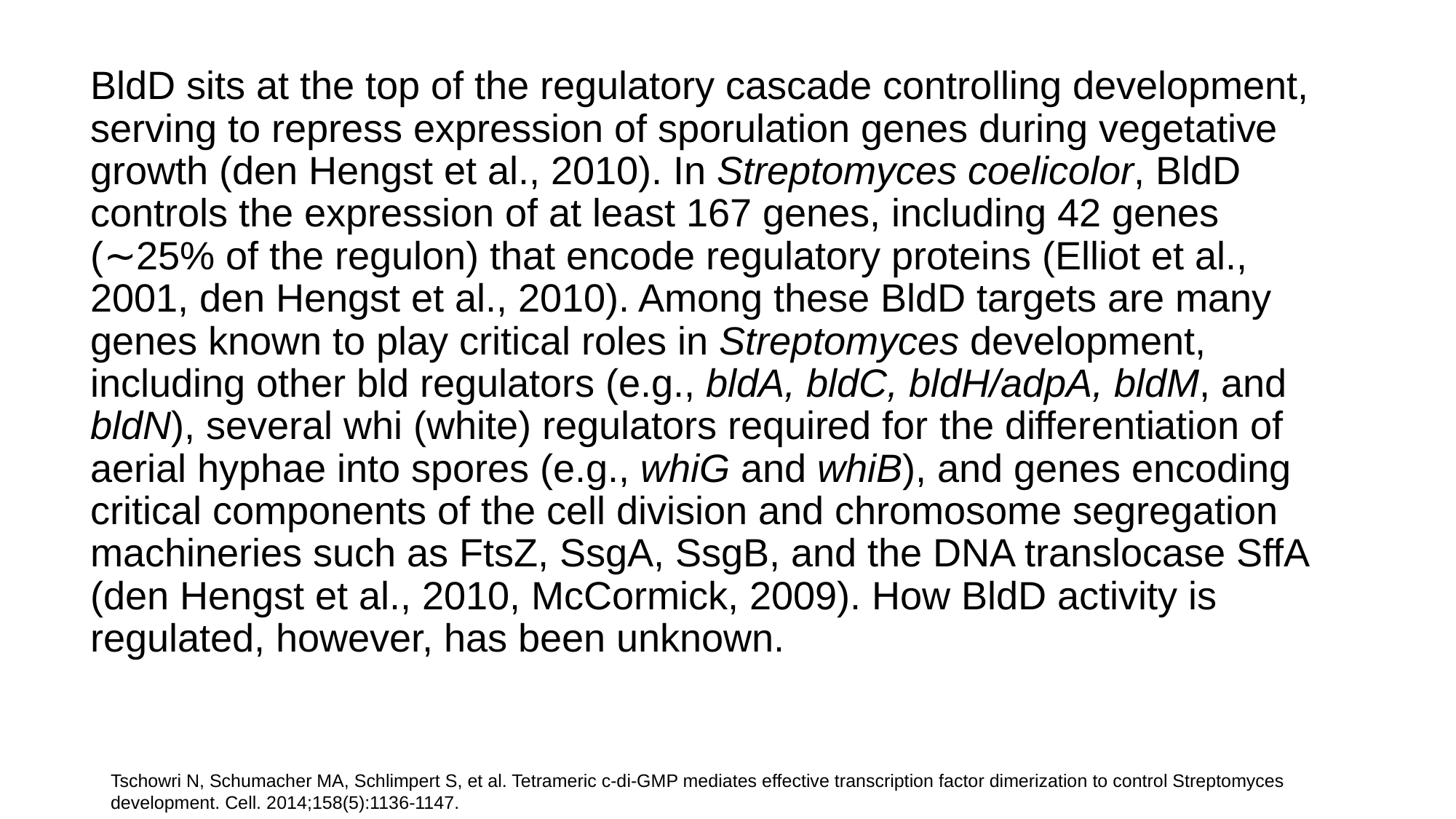

BldD sits at the top of the regulatory cascade controlling development, serving to repress expression of sporulation genes during vegetative growth (den Hengst et al., 2010). In Streptomyces coelicolor, BldD controls the expression of at least 167 genes, including 42 genes (∼25% of the regulon) that encode regulatory proteins (Elliot et al., 2001, den Hengst et al., 2010). Among these BldD targets are many genes known to play critical roles in Streptomyces development, including other bld regulators (e.g., bldA, bldC, bldH/adpA, bldM, and bldN), several whi (white) regulators required for the differentiation of aerial hyphae into spores (e.g., whiG and whiB), and genes encoding critical components of the cell division and chromosome segregation machineries such as FtsZ, SsgA, SsgB, and the DNA translocase SffA (den Hengst et al., 2010, McCormick, 2009). How BldD activity is regulated, however, has been unknown.
Tschowri N, Schumacher MA, Schlimpert S, et al. Tetrameric c-di-GMP mediates effective transcription factor dimerization to control Streptomyces development. Cell. 2014;158(5):1136-1147.